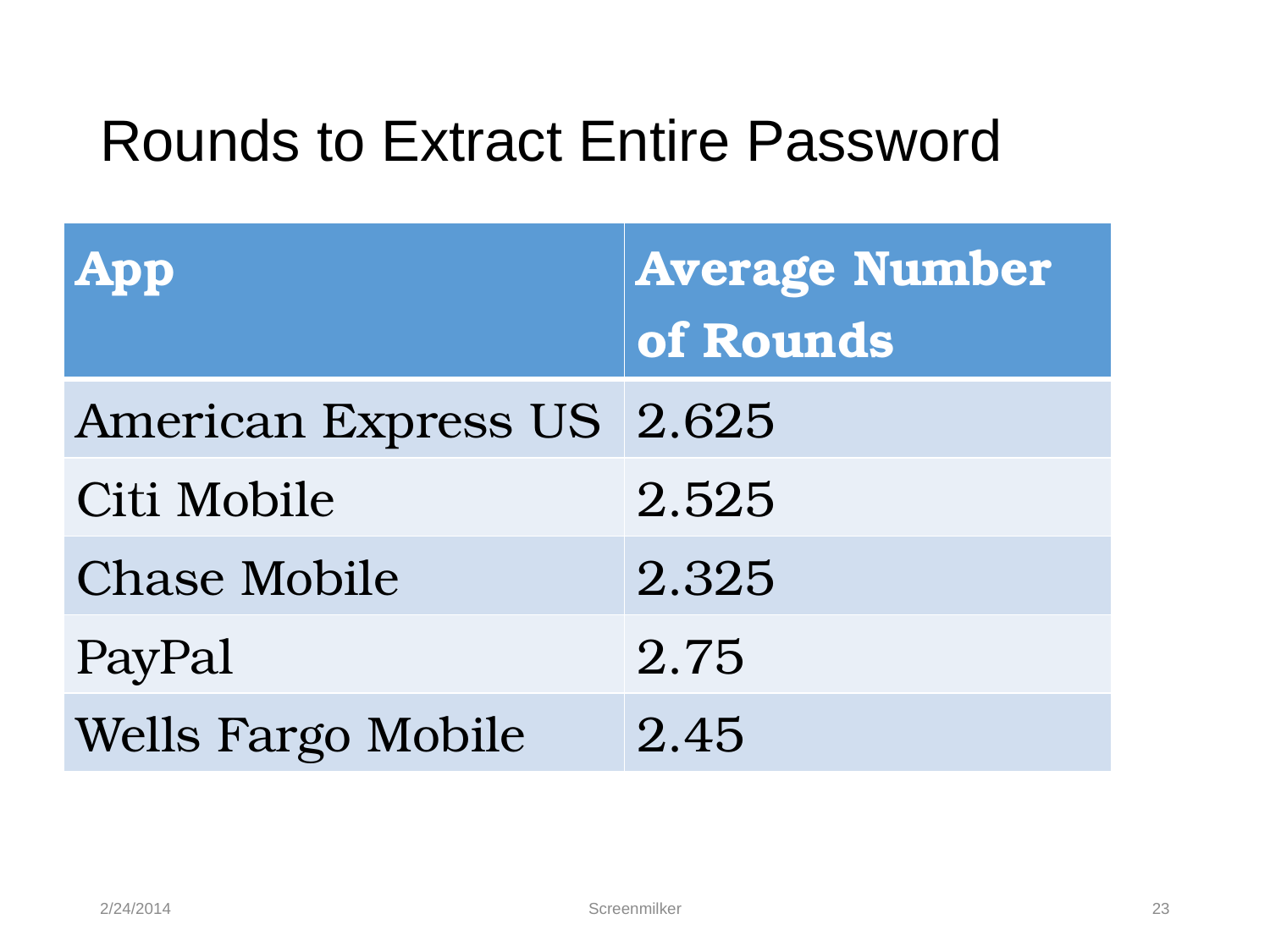

# Rounds to Extract Entire Password
| App | Average Number of Rounds |
| --- | --- |
| American Express US | 2.625 |
| Citi Mobile | 2.525 |
| Chase Mobile | 2.325 |
| PayPal | 2.75 |
| Wells Fargo Mobile | 2.45 |
2/24/2014
Screenmilker
23